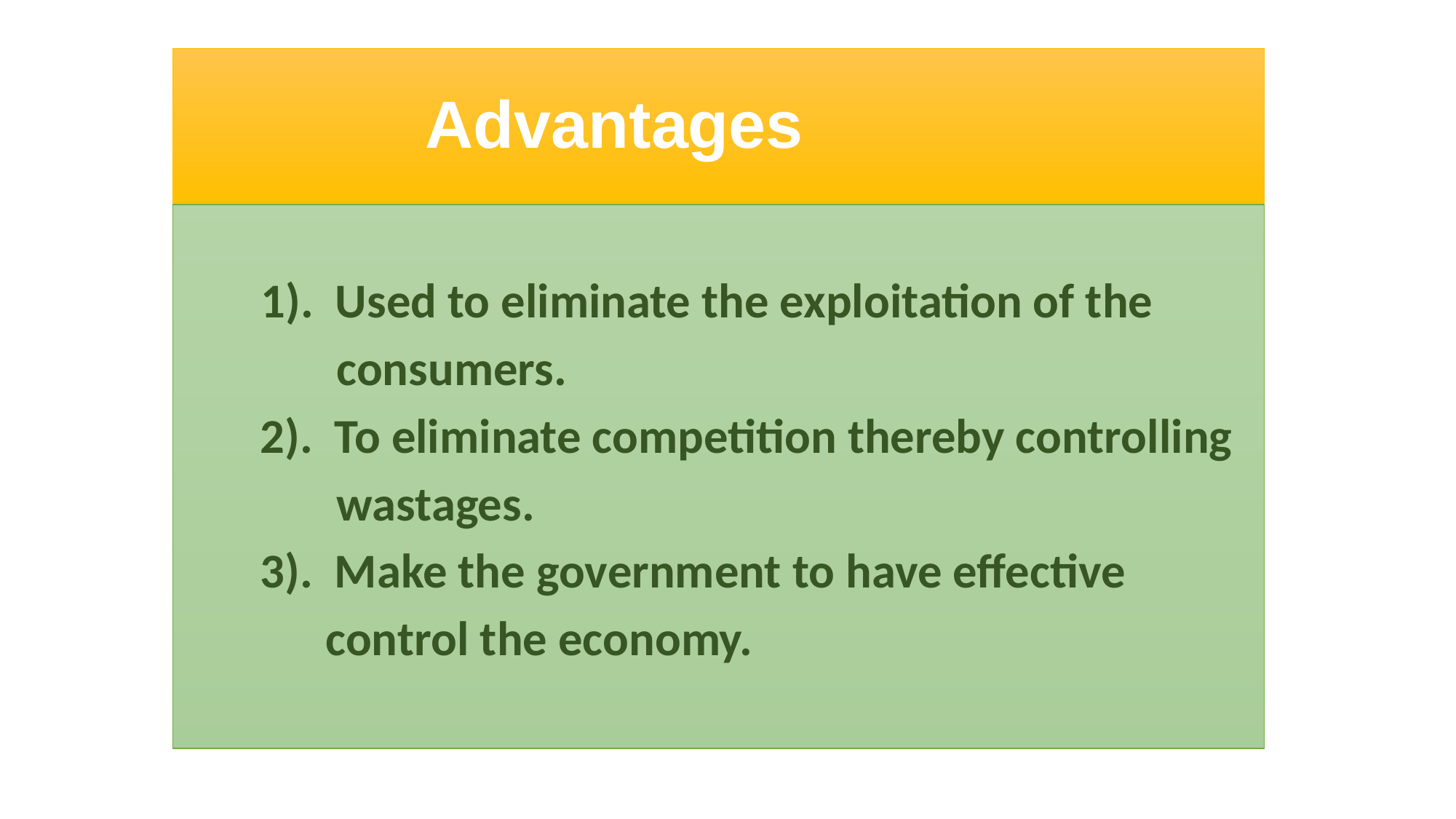

# Advantages

        1).  Used to eliminate the exploitation of the
              consumers.
       2).  To eliminate competition thereby controlling
              wastages.
       3).  Make the government to have effective
             control the economy.